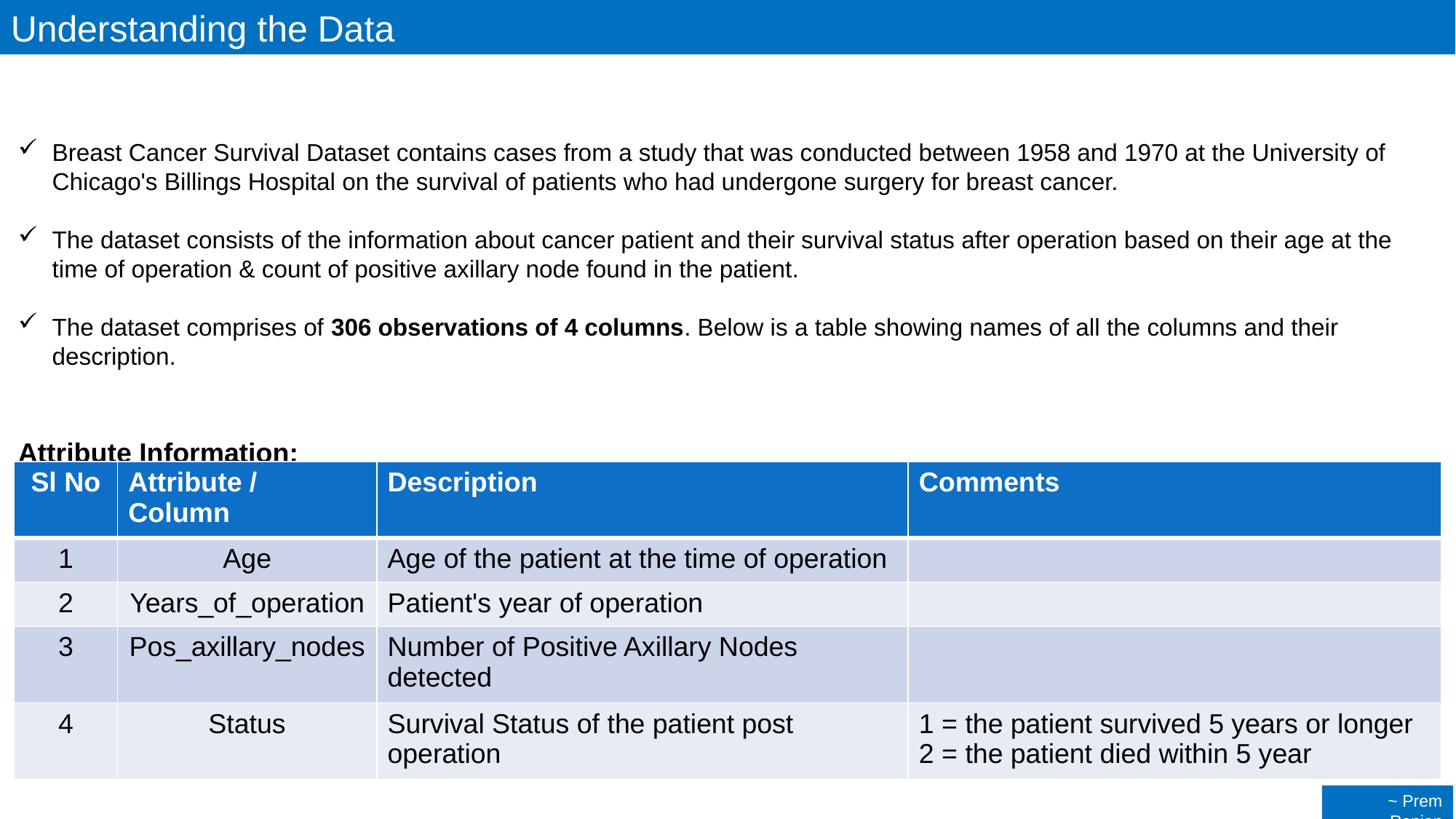

Understanding the Data

Breast Cancer Survival Dataset contains cases from a study that was conducted between 1958 and 1970 at the University of Chicago's Billings Hospital on the survival of patients who had undergone surgery for breast cancer.

The dataset consists of the information about cancer patient and their survival status after operation based on their age at the time of operation & count of positive axillary node found in the patient.

The dataset comprises of 306 observations of 4 columns. Below is a table showing names of all the columns and their description.

Attribute Information:
| Sl No | Attribute / Column | Description | Comments |
| --- | --- | --- | --- |
| 1 | Age | Age of the patient at the time of operation |  |
| 2 | Years\_of\_operation | Patient's year of operation |  |
| 3 | Pos\_axillary\_nodes | Number of Positive Axillary Nodes detected |  |
| 4 | Status | Survival Status of the patient post operation | 1 = the patient survived 5 years or longer 2 = the patient died within 5 year |